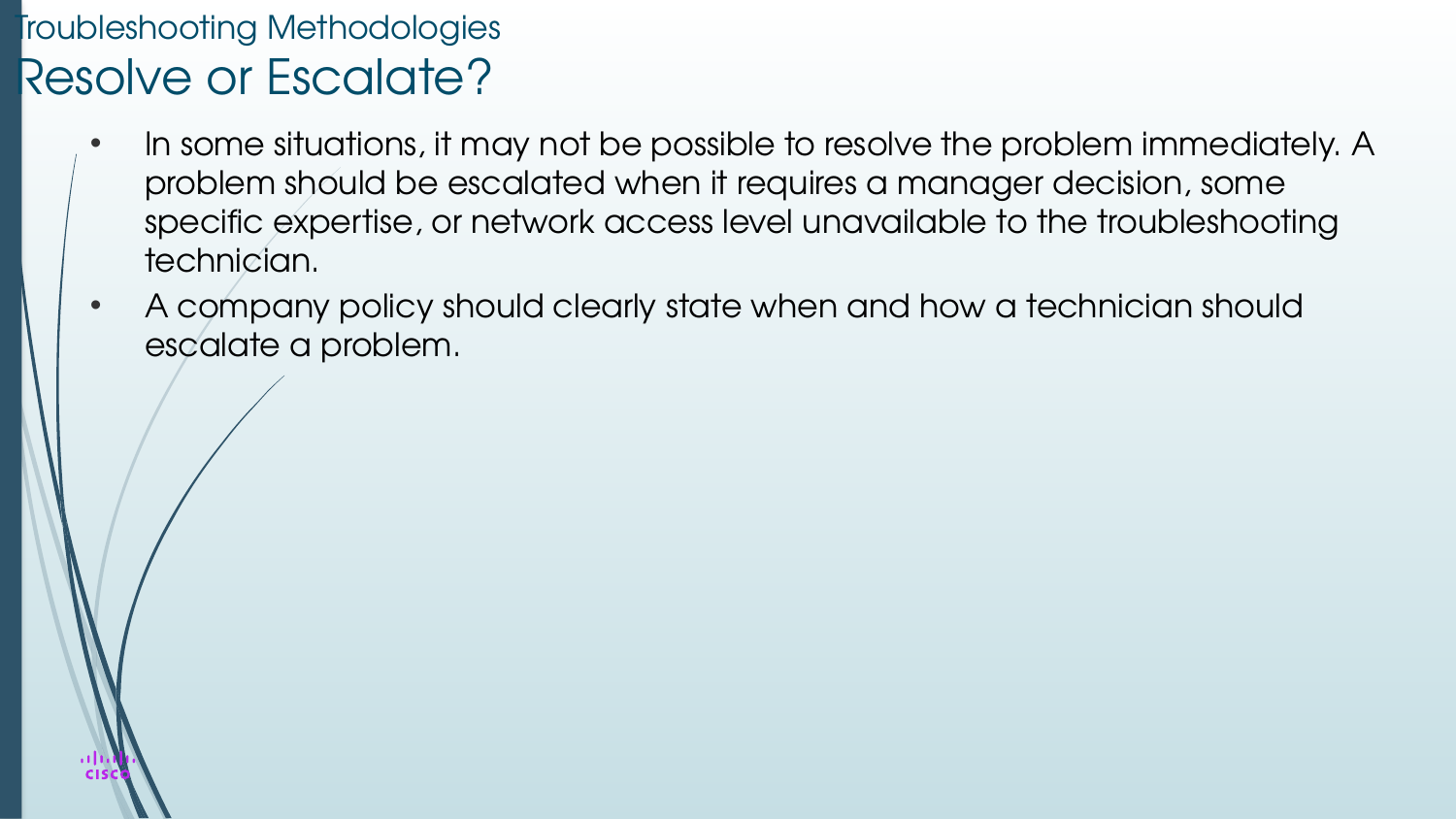

# Troubleshooting Methodologies Resolve or Escalate?
In some situations, it may not be possible to resolve the problem immediately. A problem should be escalated when it requires a manager decision, some specific expertise, or network access level unavailable to the troubleshooting technician.
A company policy should clearly state when and how a technician should escalate a problem.